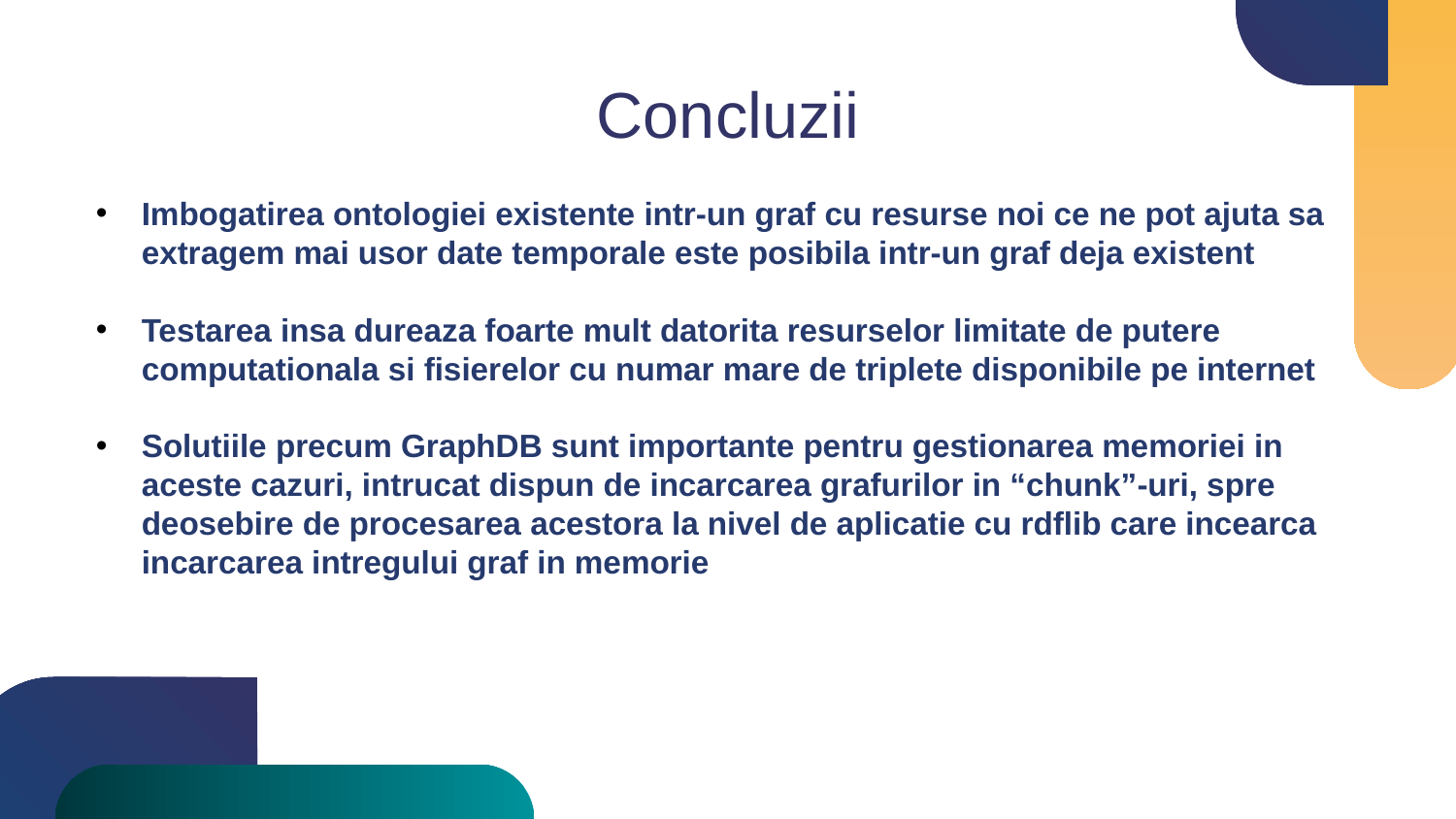

JUPITER
SATURN
It’s a gas giant and the biggest planet
Saturn is a gas giant and has several rings
Concluzii
Imbogatirea ontologiei existente intr-un graf cu resurse noi ce ne pot ajuta sa extragem mai usor date temporale este posibila intr-un graf deja existent
Testarea insa dureaza foarte mult datorita resurselor limitate de putere computationala si fisierelor cu numar mare de triplete disponibile pe internet
Solutiile precum GraphDB sunt importante pentru gestionarea memoriei in aceste cazuri, intrucat dispun de incarcarea grafurilor in “chunk”-uri, spre deosebire de procesarea acestora la nivel de aplicatie cu rdflib care incearca incarcarea intregului graf in memorie